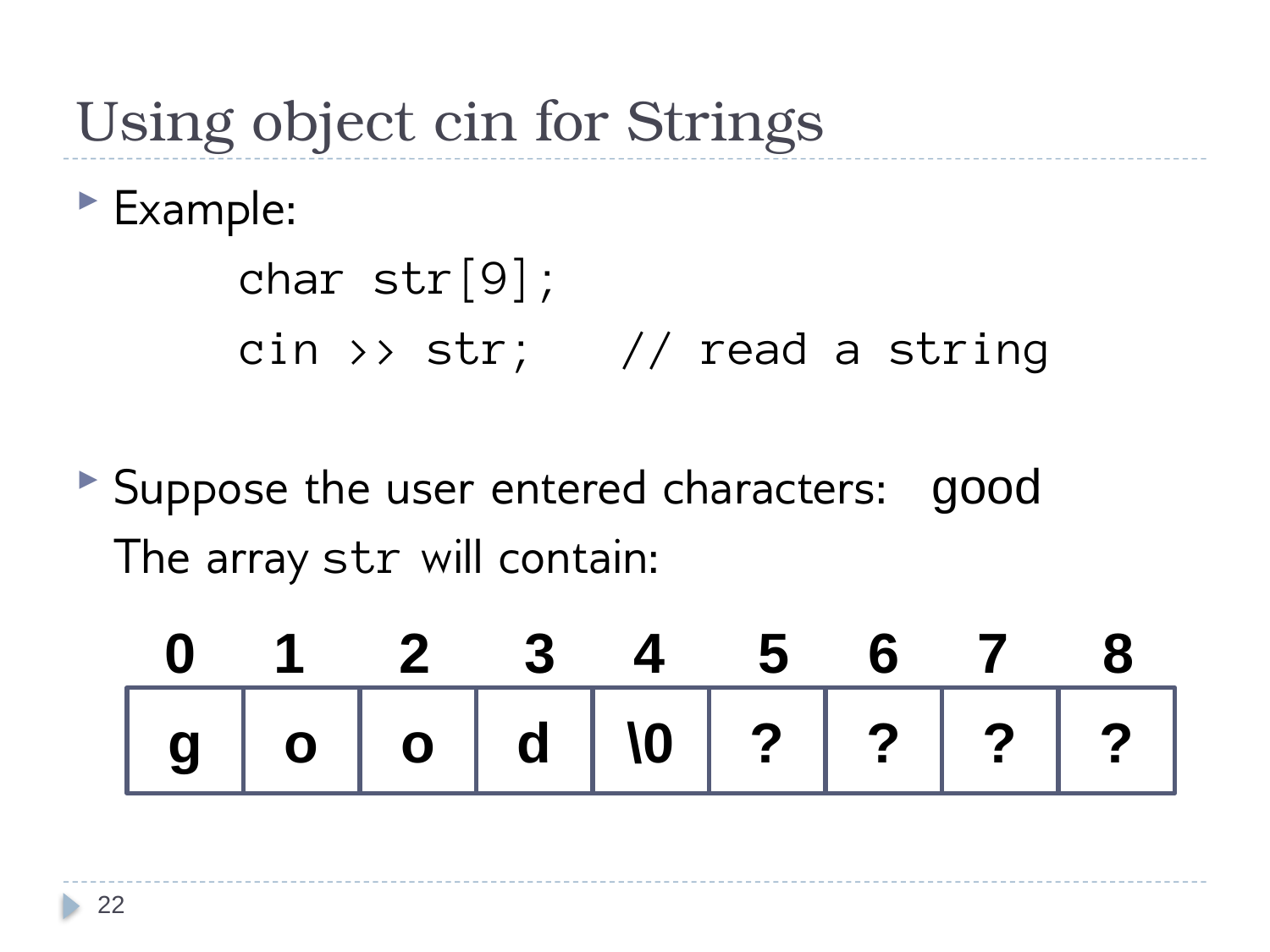

# Using object cin for Strings
Example:
		char str[9];
		cin >> str;	// read a string

Suppose the user entered characters:   good
	The array str will contain:

     0     1      2      3     4      5     6     7      8
g
o
o
d
\0
?
?
?
?
22